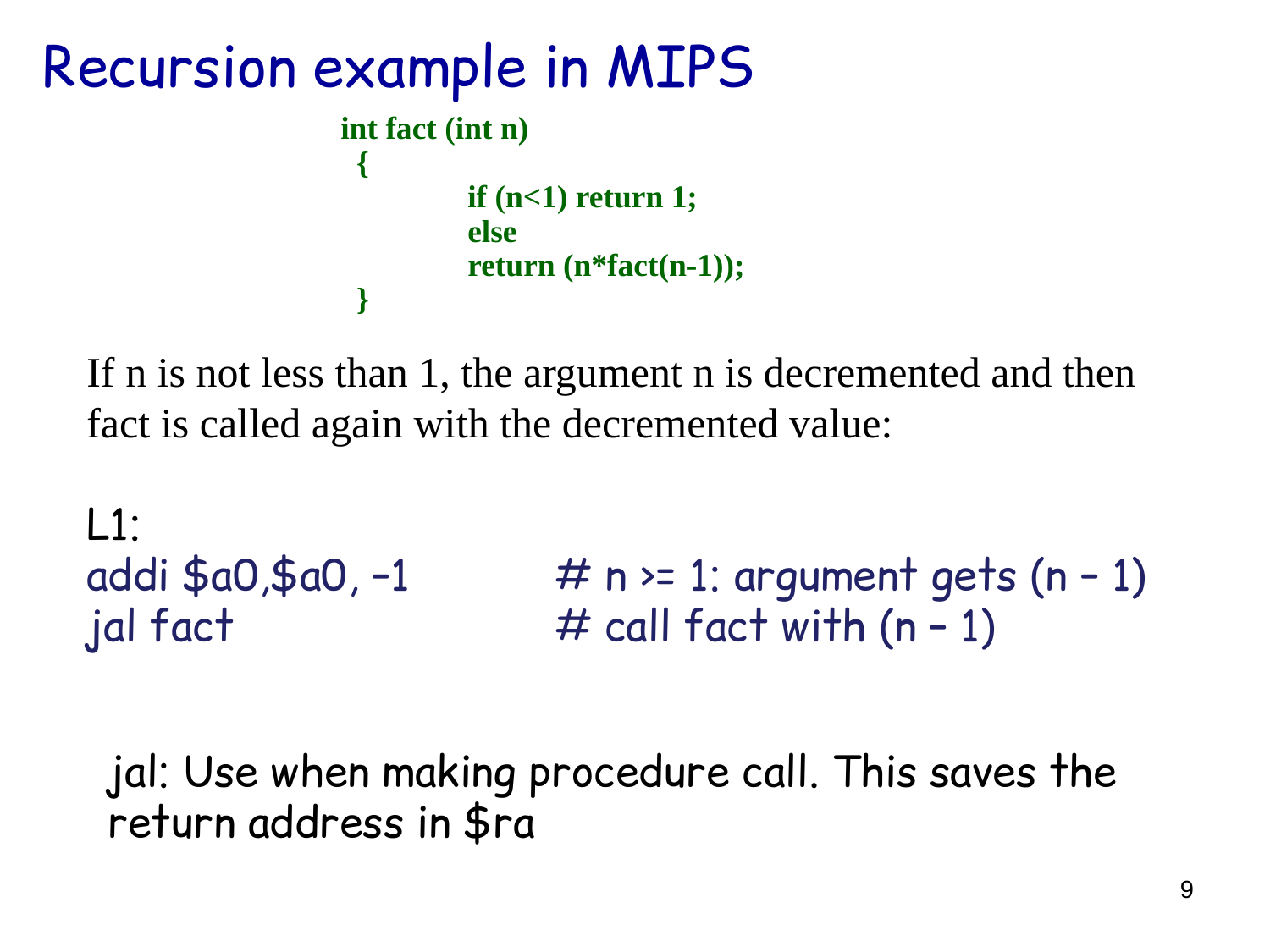

Recursion example in MIPS
int fact (int n)
  {
	if (n<1) return 1;
	else
	return (n*fact(n-1));
  }
If n is not less than 1, the argument n is decremented and then fact is called again with the decremented value:

L1:
addi $a0,$a0, –1 	       # n >= 1: argument gets (n – 1)
jal fact 		       # call fact with (n – 1)

jal: Use when making procedure call. This saves the return address in $ra
9